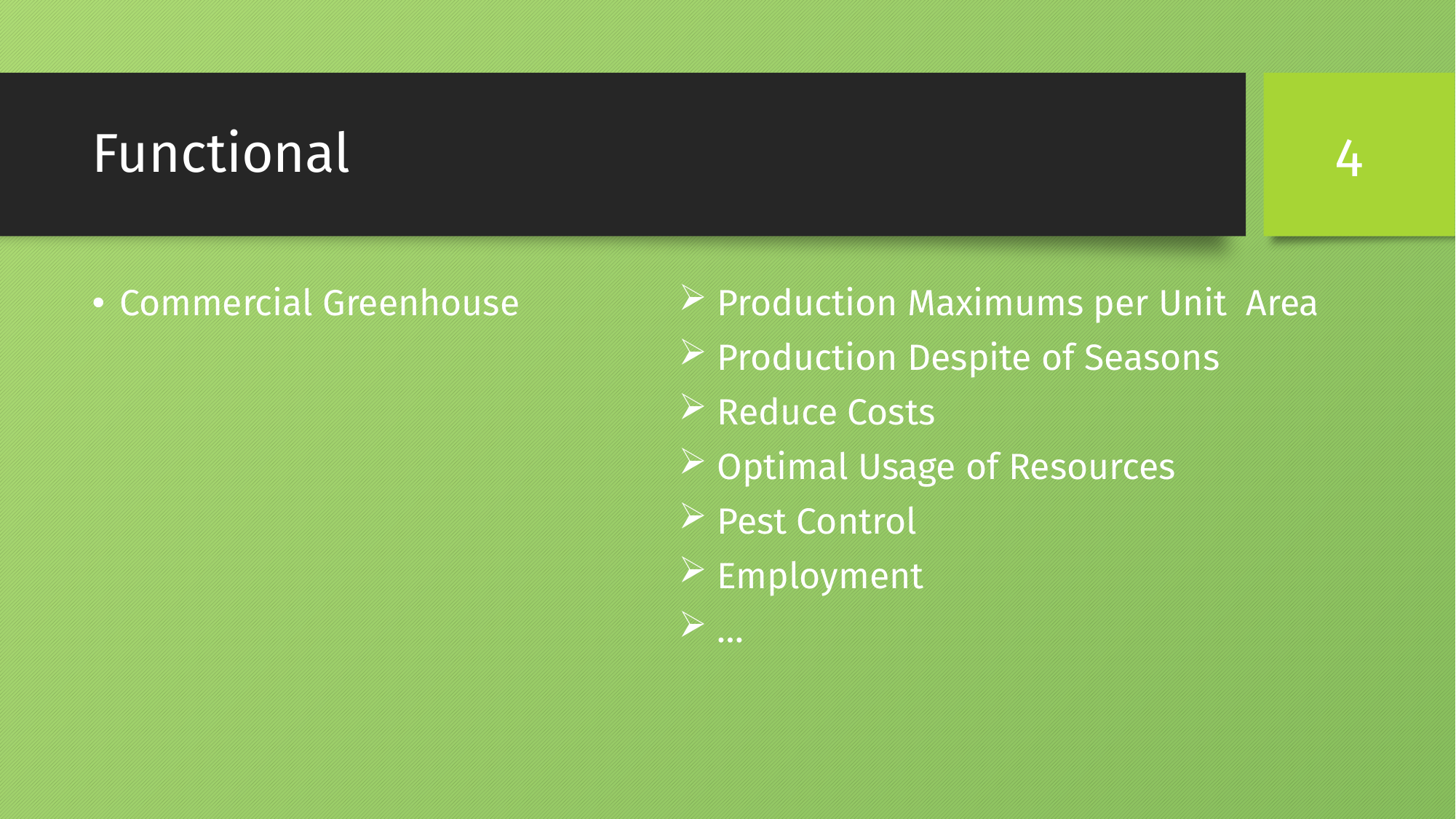

4
# Functional
Commercial Greenhouse

 Production Maximums per Unit  Area
 Production Despite of Seasons
 Reduce Costs
 Optimal Usage of Resources
 Pest Control
 Employment
 …